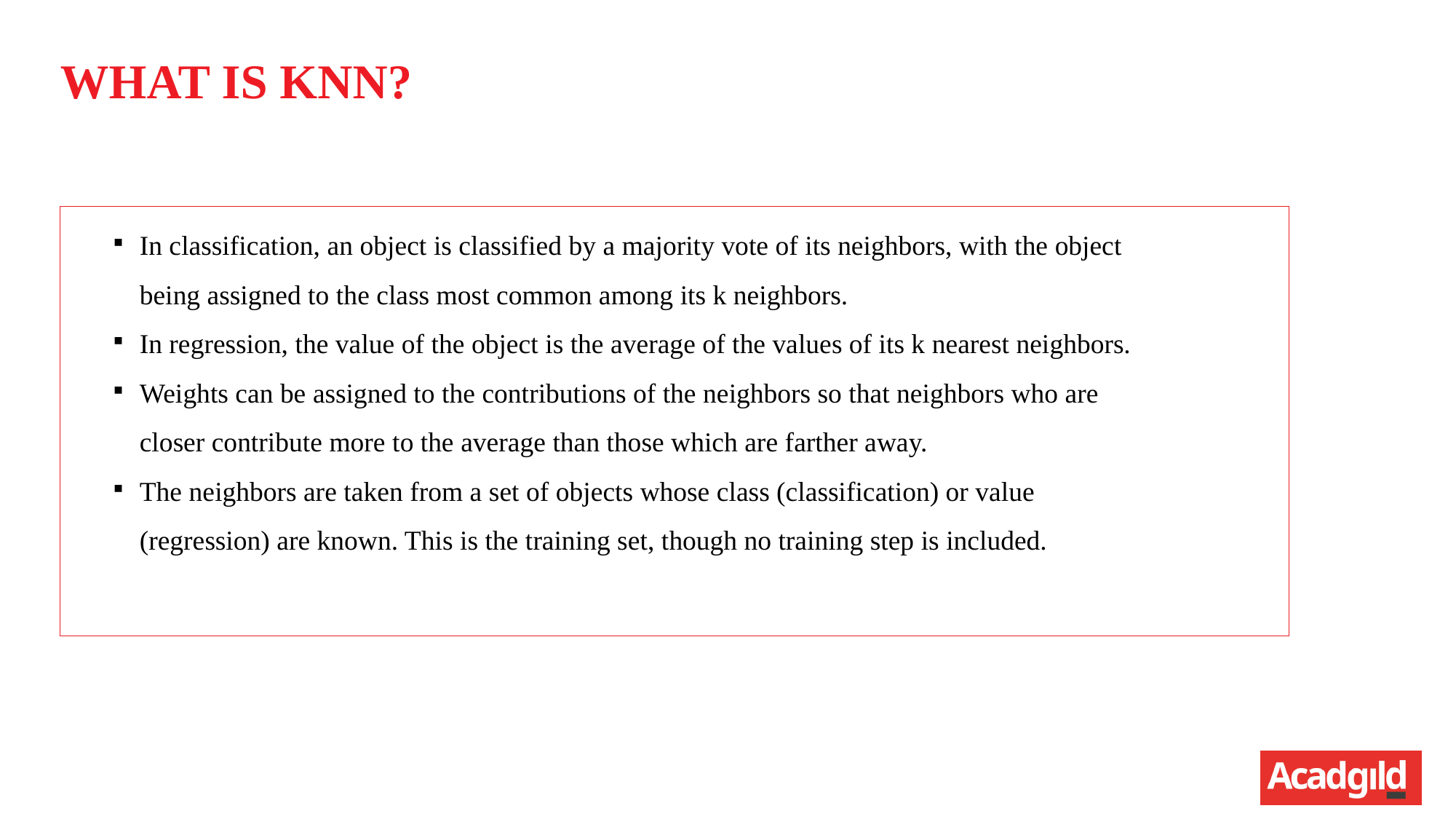

What is KNN?

In classification, an object is classified by a majority vote of its neighbors, with the object being assigned to the class most common among its k neighbors.
In regression, the value of the object is the average of the values of its k nearest neighbors.
Weights can be assigned to the contributions of the neighbors so that neighbors who are closer contribute more to the average than those which are farther away.
The neighbors are taken from a set of objects whose class (classification) or value (regression) are known. This is the training set, though no training step is included.